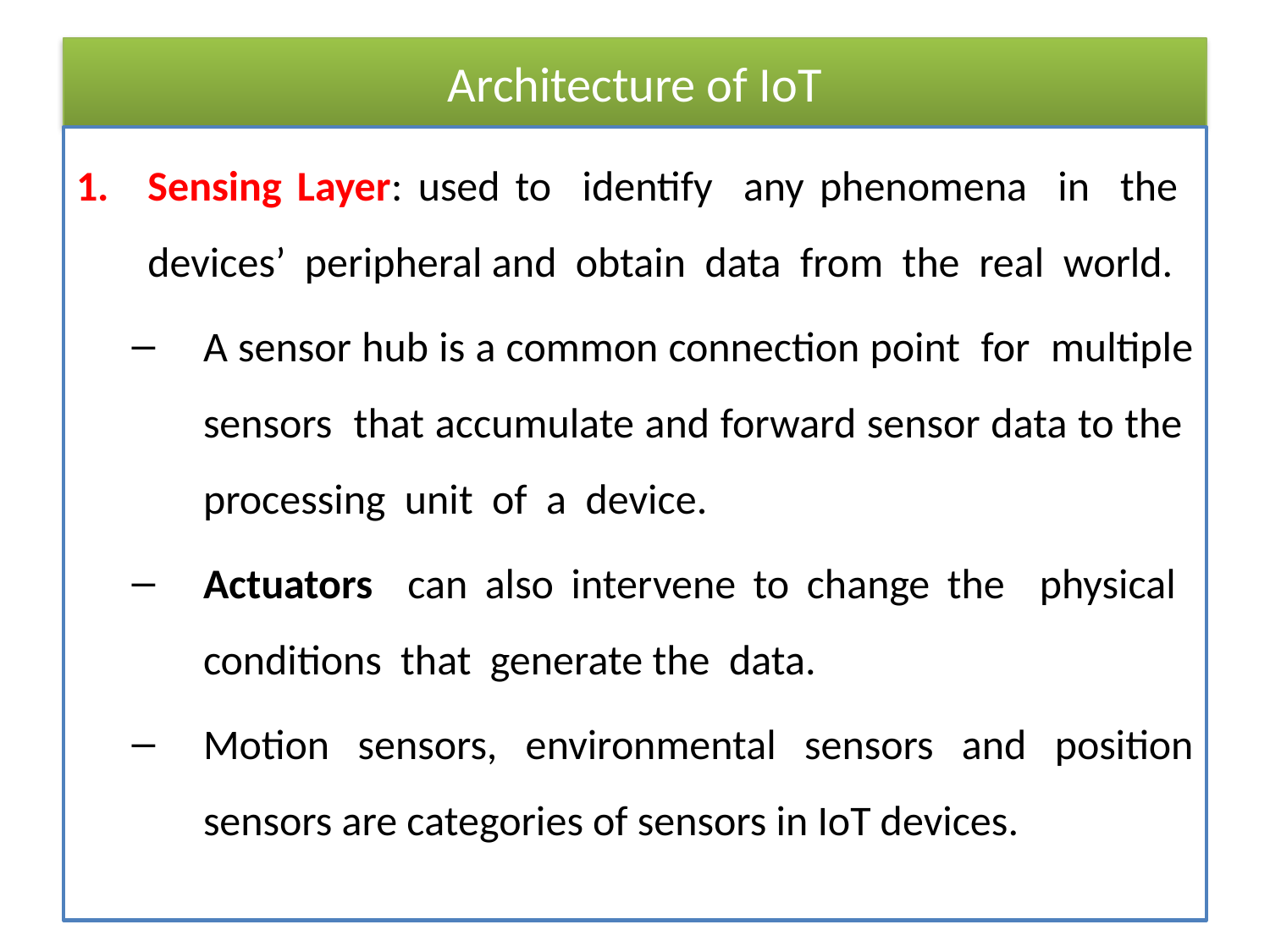

# Architecture of IoT
Sensing Layer: used to  identify  any phenomena  in  the  devices’  peripheral and  obtain  data  from  the  real  world.
A sensor hub is a common connection point  for  multiple sensors  that accumulate and forward sensor data to the  processing  unit  of  a  device.
Actuators  can also intervene to change the  physical  conditions  that  generate the  data.
Motion sensors, environmental sensors and position sensors are categories of sensors in IoT devices.